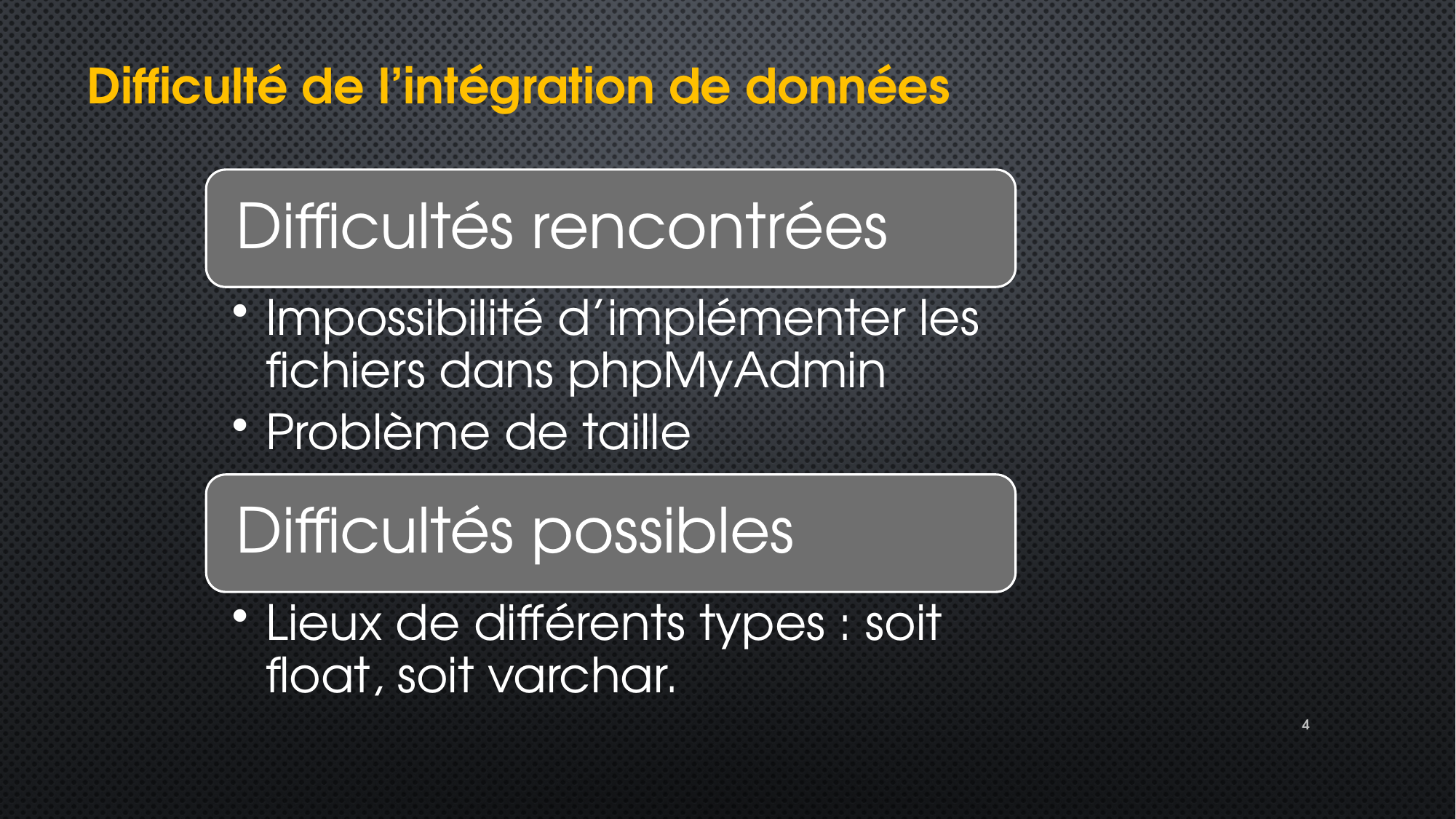

Difficulté de l’intégration de données
Difficultés rencontrées
Impossibilité d’implémenter les fichiers dans phpMyAdmin
Problème de taille
Difficultés possibles
Lieux de différents types : soit float, soit varchar.
4